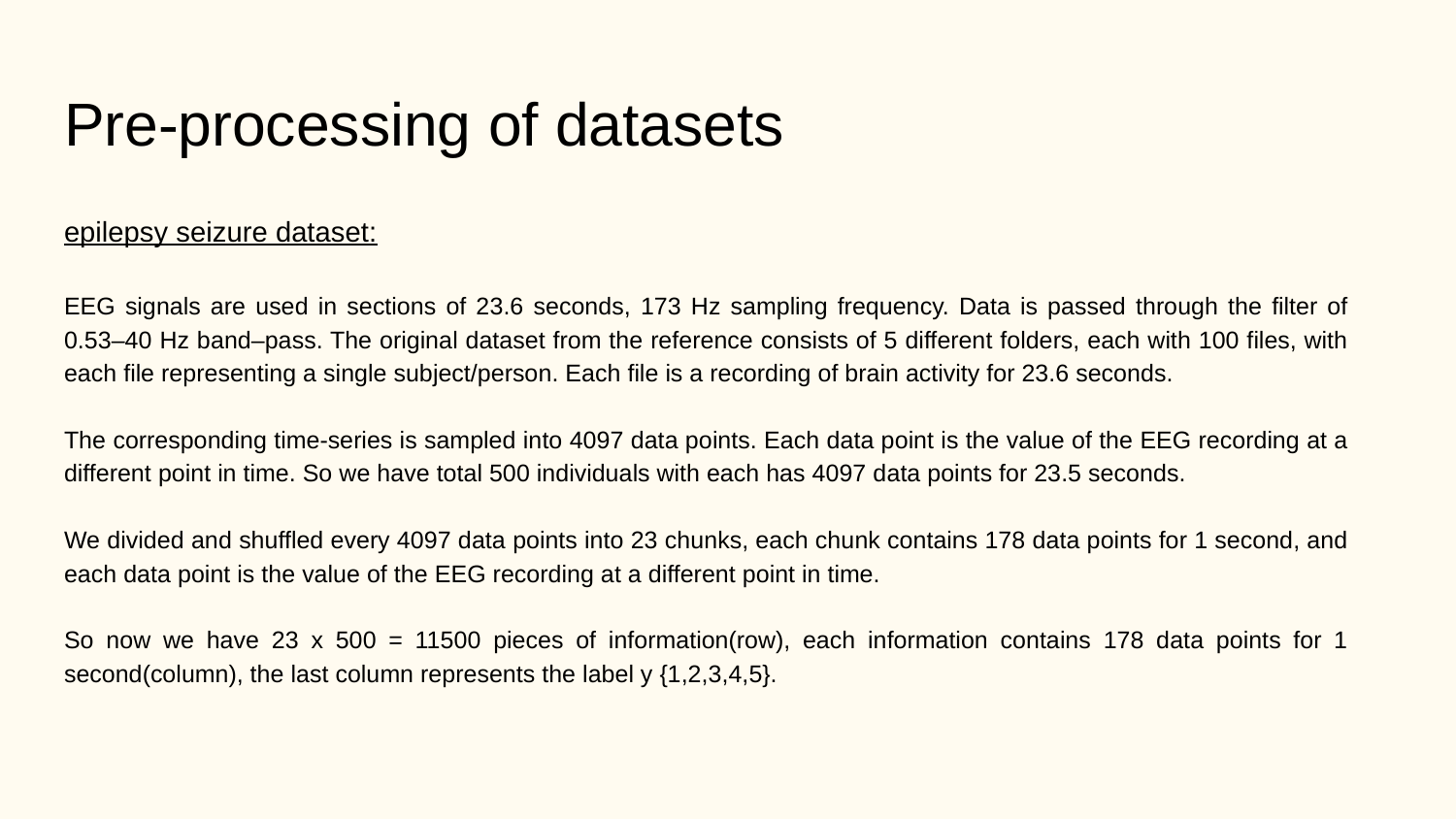

# Pre-processing of datasets
epilepsy seizure dataset:

EEG signals are used in sections of 23.6 seconds, 173 Hz sampling frequency. Data is passed through the filter of 0.53–40 Hz band–pass. The original dataset from the reference consists of 5 different folders, each with 100 files, with each file representing a single subject/person. Each file is a recording of brain activity for 23.6 seconds.

The corresponding time-series is sampled into 4097 data points. Each data point is the value of the EEG recording at a different point in time. So we have total 500 individuals with each has 4097 data points for 23.5 seconds.

We divided and shuffled every 4097 data points into 23 chunks, each chunk contains 178 data points for 1 second, and each data point is the value of the EEG recording at a different point in time.

So now we have 23 x 500 = 11500 pieces of information(row), each information contains 178 data points for 1 second(column), the last column represents the label y {1,2,3,4,5}.